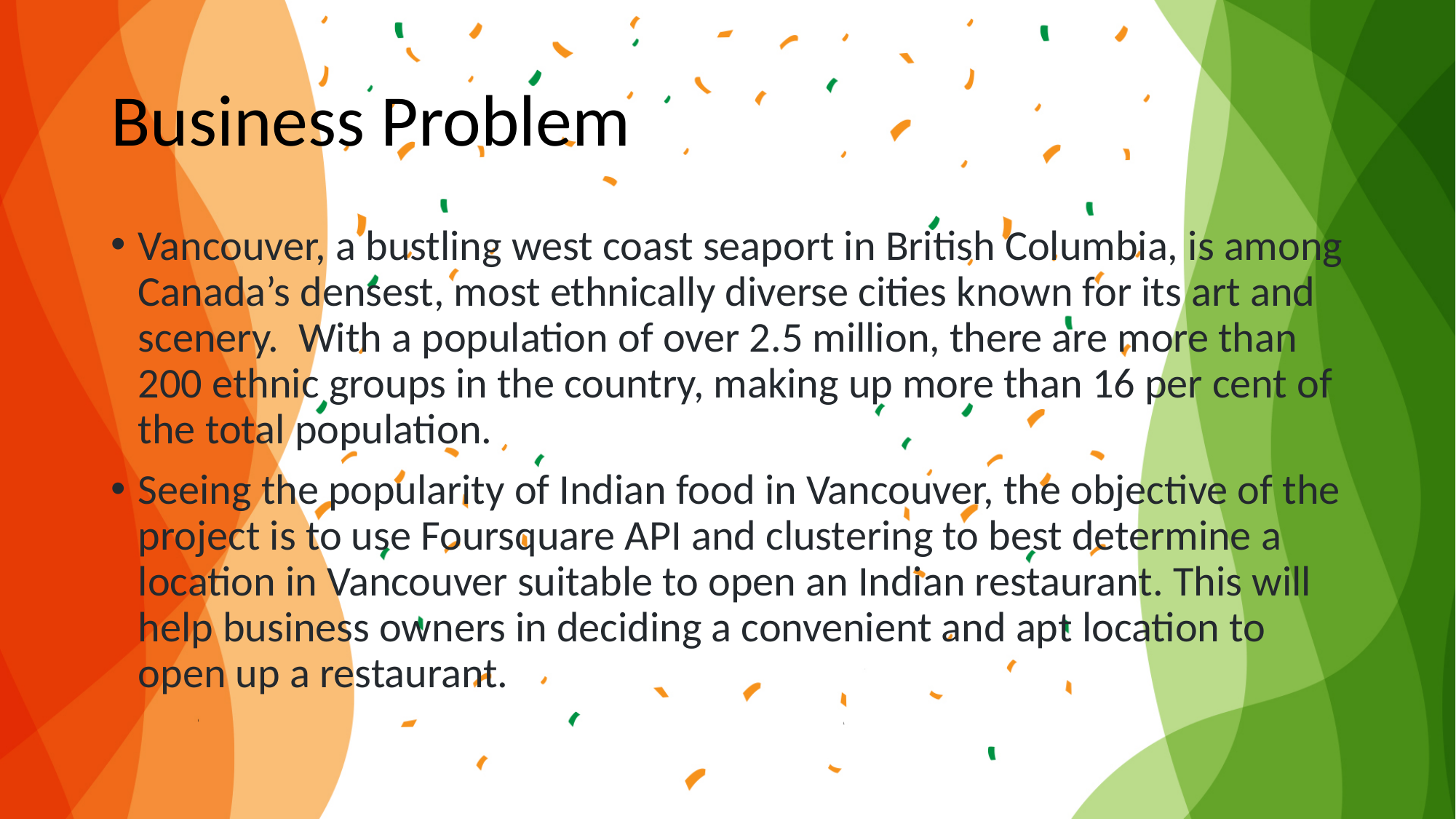

# Business Problem
Vancouver, a bustling west coast seaport in British Columbia, is among Canada’s densest, most ethnically diverse cities known for its art and scenery.  With a population of over 2.5 million, there are more than 200 ethnic groups in the country, making up more than 16 per cent of the total population.
Seeing the popularity of Indian food in Vancouver, the objective of the project is to use Foursquare API and clustering to best determine a location in Vancouver suitable to open an Indian restaurant. This will help business owners in deciding a convenient and apt location to open up a restaurant.